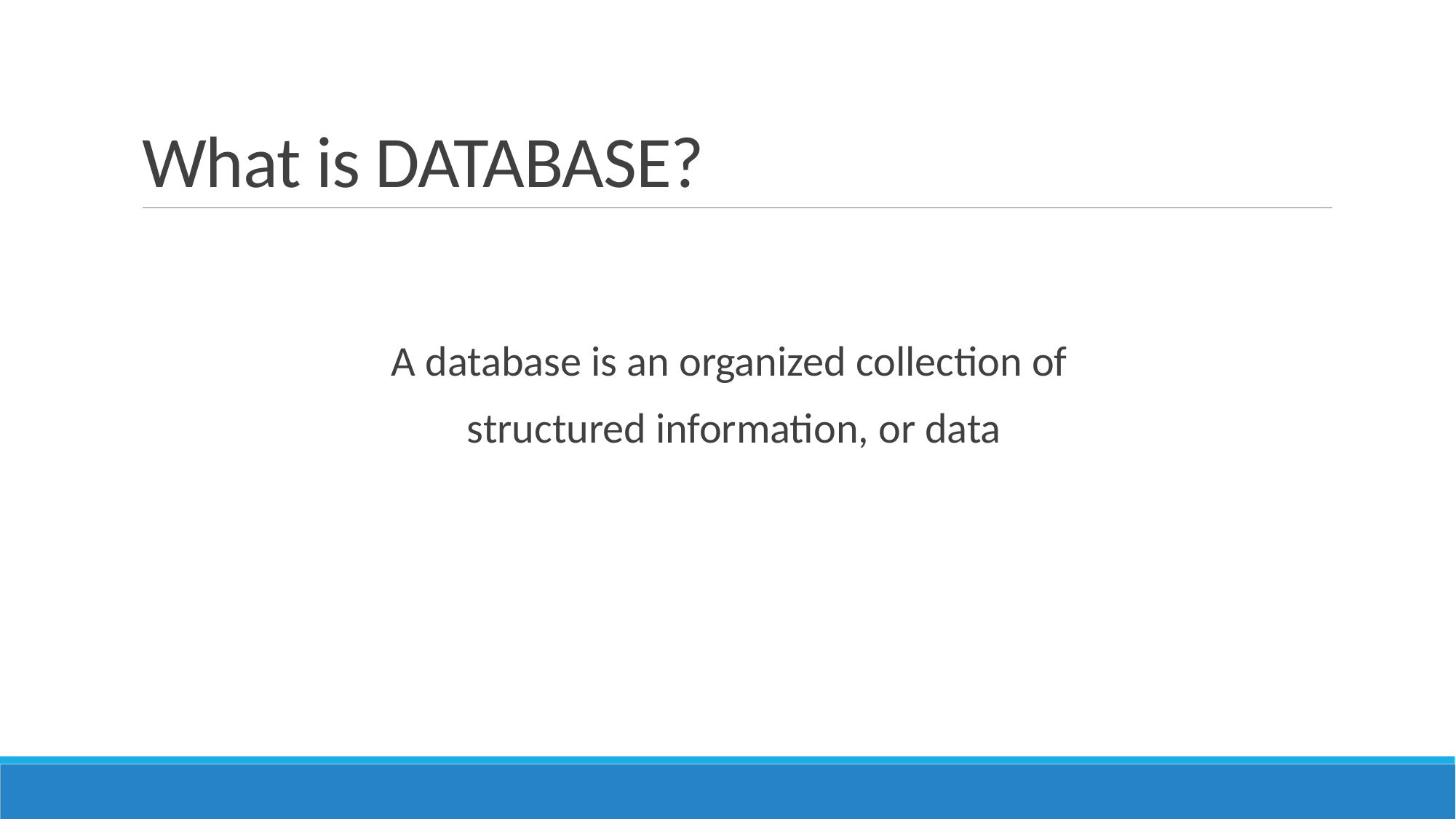

# What is DATABASE?

A database is an organized collection of
structured information, or data